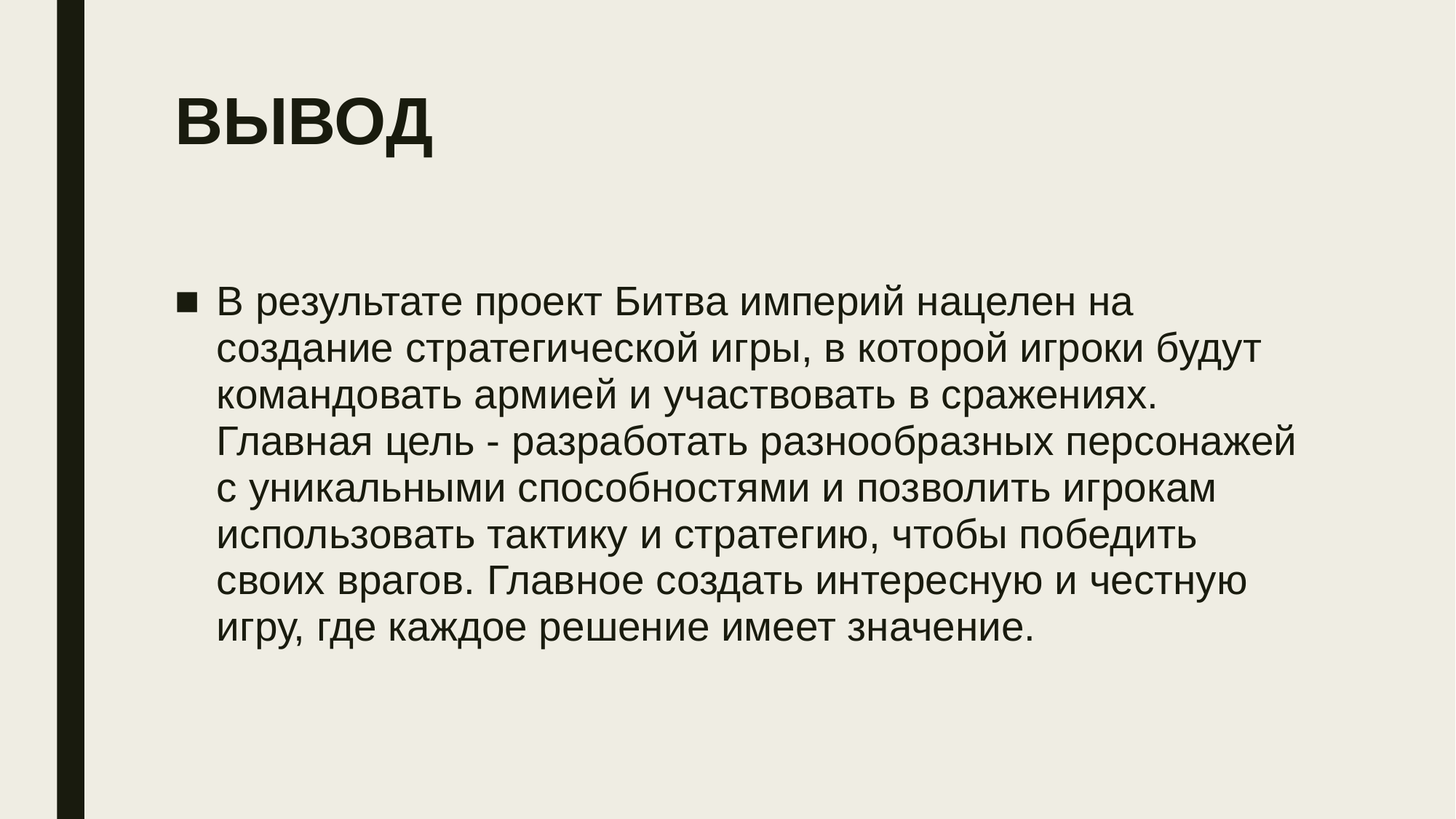

# ВЫВОД
В результате проект Битва империй нацелен на создание стратегической игры, в которой игроки будут командовать армией и участвовать в сражениях. Главная цель - разработать разнообразных персонажей с уникальными способностями и позволить игрокам использовать тактику и стратегию, чтобы победить своих врагов. Главное создать интересную и честную игру, где каждое решение имеет значение.